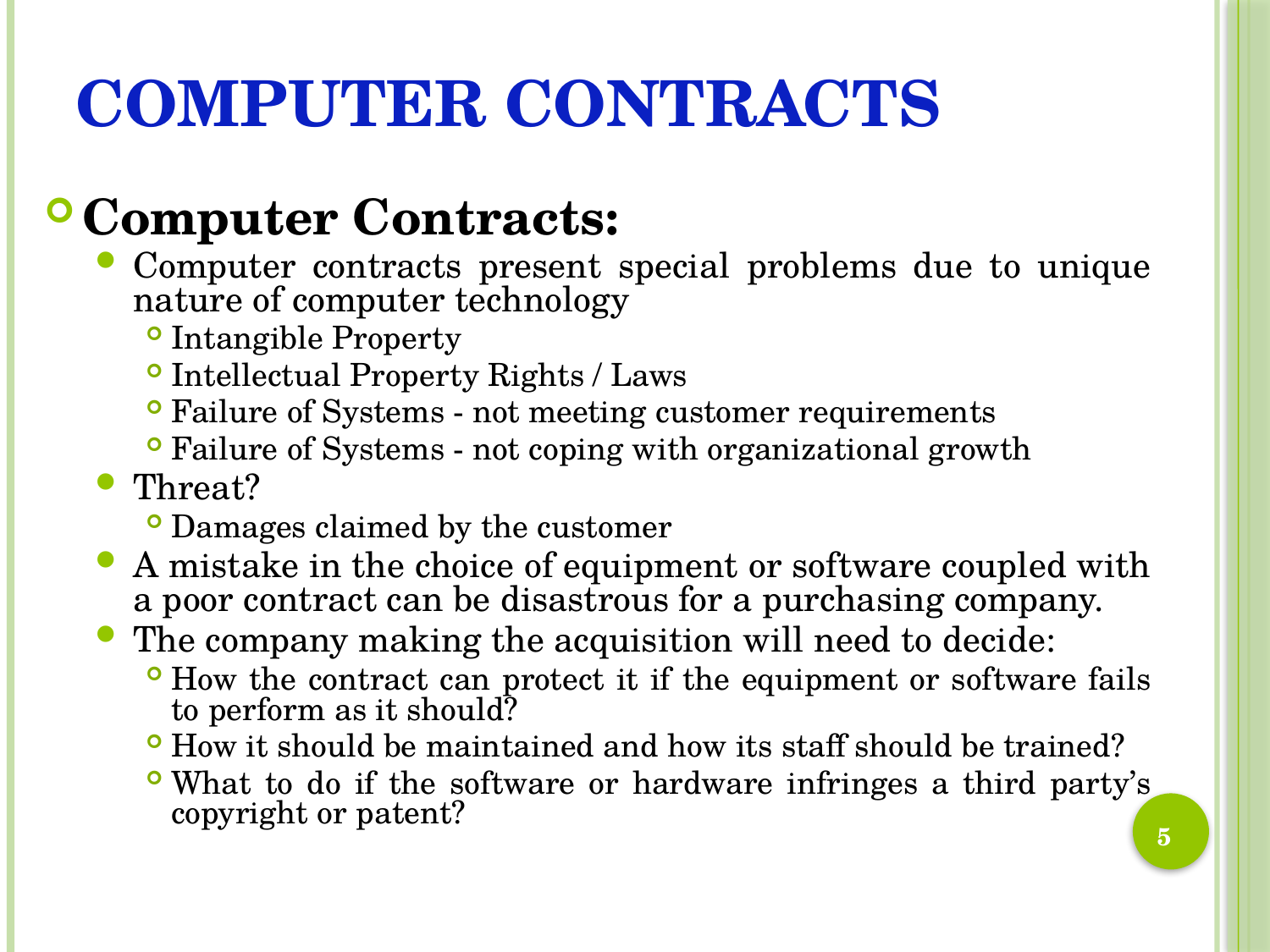

# Computer Contracts
Computer Contracts:
Computer contracts present special problems due to unique nature of computer technology
Intangible Property
Intellectual Property Rights / Laws
Failure of Systems - not meeting customer requirements
Failure of Systems - not coping with organizational growth
Threat?
Damages claimed by the customer
A mistake in the choice of equipment or software coupled with a poor contract can be disastrous for a purchasing company.
The company making the acquisition will need to decide:
How the contract can protect it if the equipment or software fails to perform as it should?
How it should be maintained and how its staff should be trained?
What to do if the software or hardware infringes a third party’s copyright or patent?
5